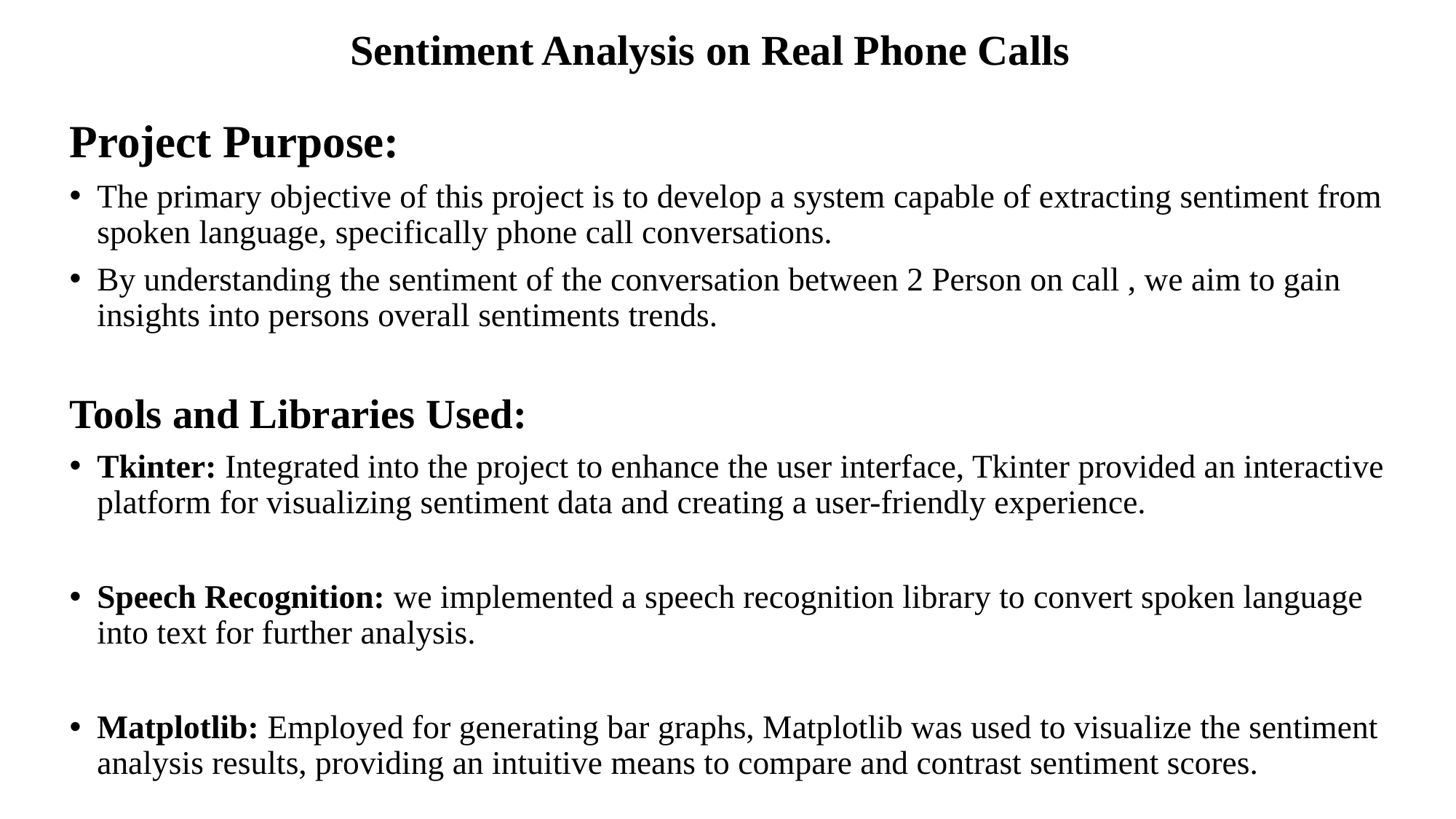

Sentiment Analysis on Real Phone Calls
Project Purpose:
The primary objective of this project is to develop a system capable of extracting sentiment from spoken language, specifically phone call conversations.
By understanding the sentiment of the conversation between 2 Person on call , we aim to gain insights into persons overall sentiments trends.

Tools and Libraries Used:
Tkinter: Integrated into the project to enhance the user interface, Tkinter provided an interactive platform for visualizing sentiment data and creating a user-friendly experience.

Speech Recognition: we implemented a speech recognition library to convert spoken language into text for further analysis.

Matplotlib: Employed for generating bar graphs, Matplotlib was used to visualize the sentiment analysis results, providing an intuitive means to compare and contrast sentiment scores.